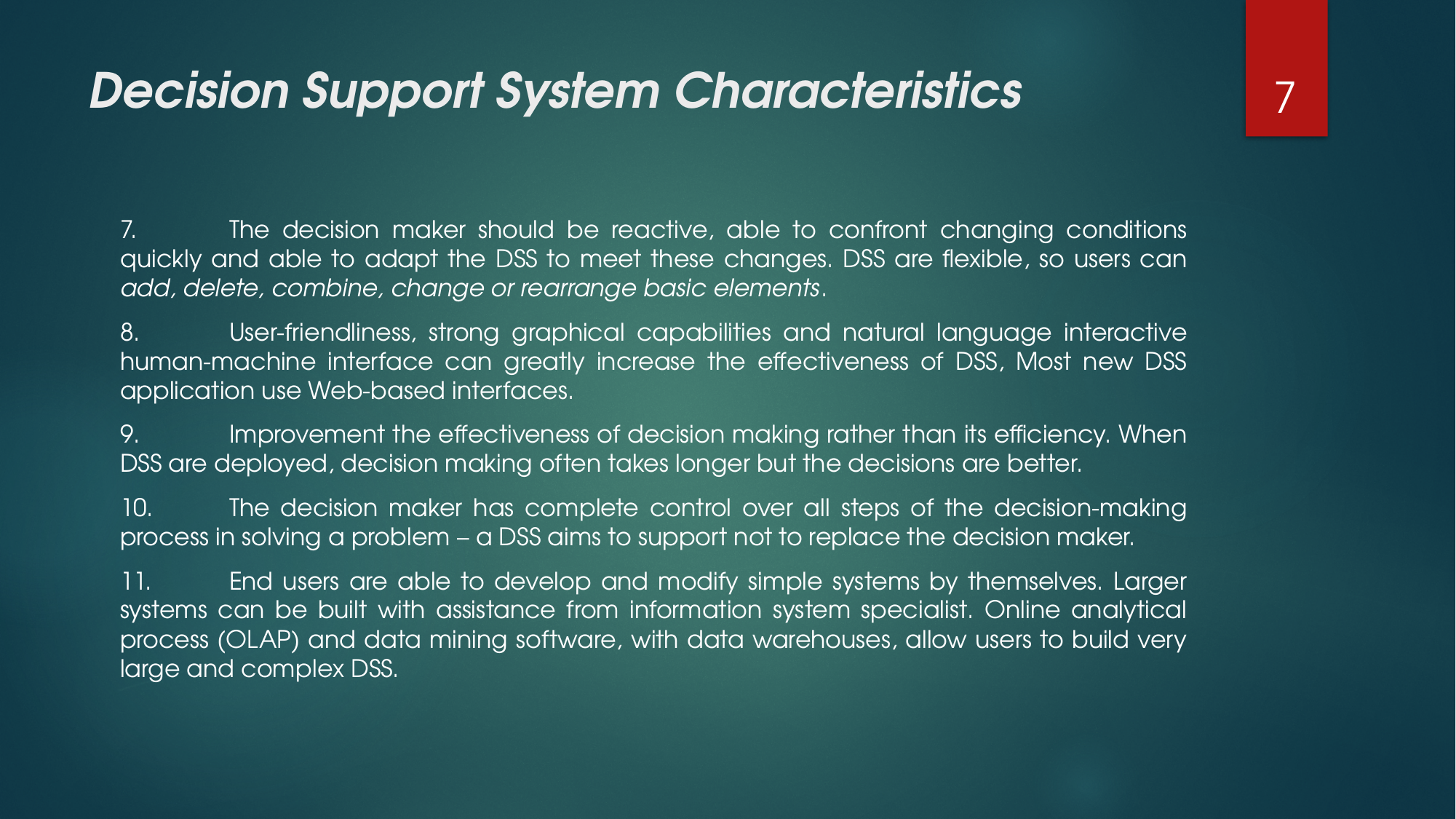

7
# Decision Support System Characteristics
7.	The decision maker should be reactive, able to confront changing conditions quickly and able to adapt the DSS to meet these changes. DSS are flexible, so users can add, delete, combine, change or rearrange basic elements.
8.	User-friendliness, strong graphical capabilities and natural language interactive human-machine interface can greatly increase the effectiveness of DSS, Most new DSS application use Web-based interfaces.
9.	Improvement the effectiveness of decision making rather than its efficiency. When DSS are deployed, decision making often takes longer but the decisions are better.
10.	The decision maker has complete control over all steps of the decision-making process in solving a problem – a DSS aims to support not to replace the decision maker.
11.	End users are able to develop and modify simple systems by themselves. Larger systems can be built with assistance from information system specialist. Online analytical process (OLAP) and data mining software, with data warehouses, allow users to build very large and complex DSS.